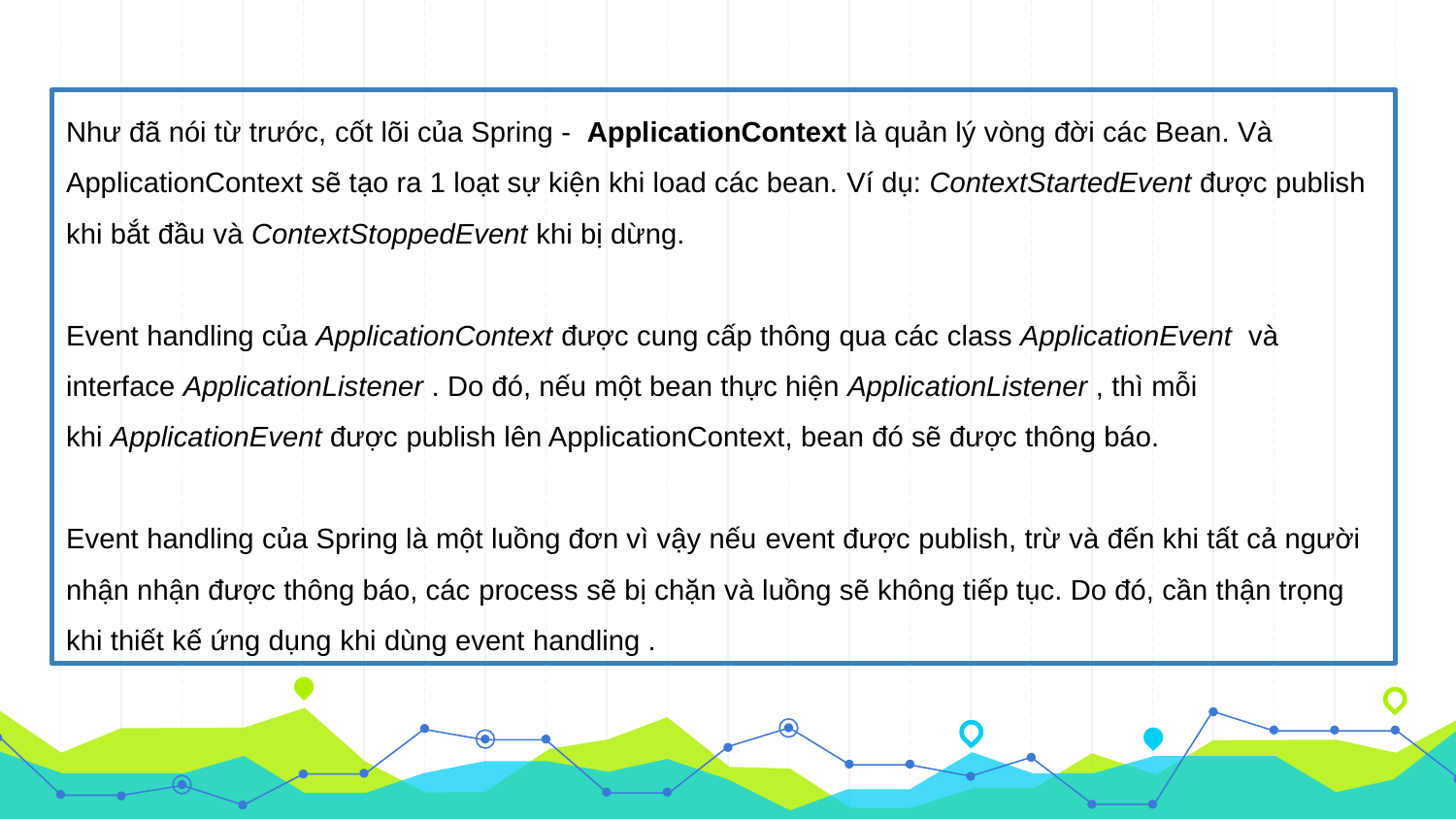

Như đã nói từ trước, cốt lõi của Spring -  ApplicationContext là quản lý vòng đời các Bean. Và ApplicationContext sẽ tạo ra 1 loạt sự kiện khi load các bean. Ví dụ: ContextStartedEvent được publish khi bắt đầu và ContextStoppedEvent khi bị dừng.

Event handling của ApplicationContext được cung cấp thông qua các class ApplicationEvent  và interface ApplicationListener . Do đó, nếu một bean thực hiện ApplicationListener , thì mỗi khi ApplicationEvent được publish lên ApplicationContext, bean đó sẽ được thông báo.

Event handling của Spring là một luồng đơn vì vậy nếu event được publish, trừ và đến khi tất cả người nhận nhận được thông báo, các process sẽ bị chặn và luồng sẽ không tiếp tục. Do đó, cần thận trọng khi thiết kế ứng dụng khi dùng event handling .